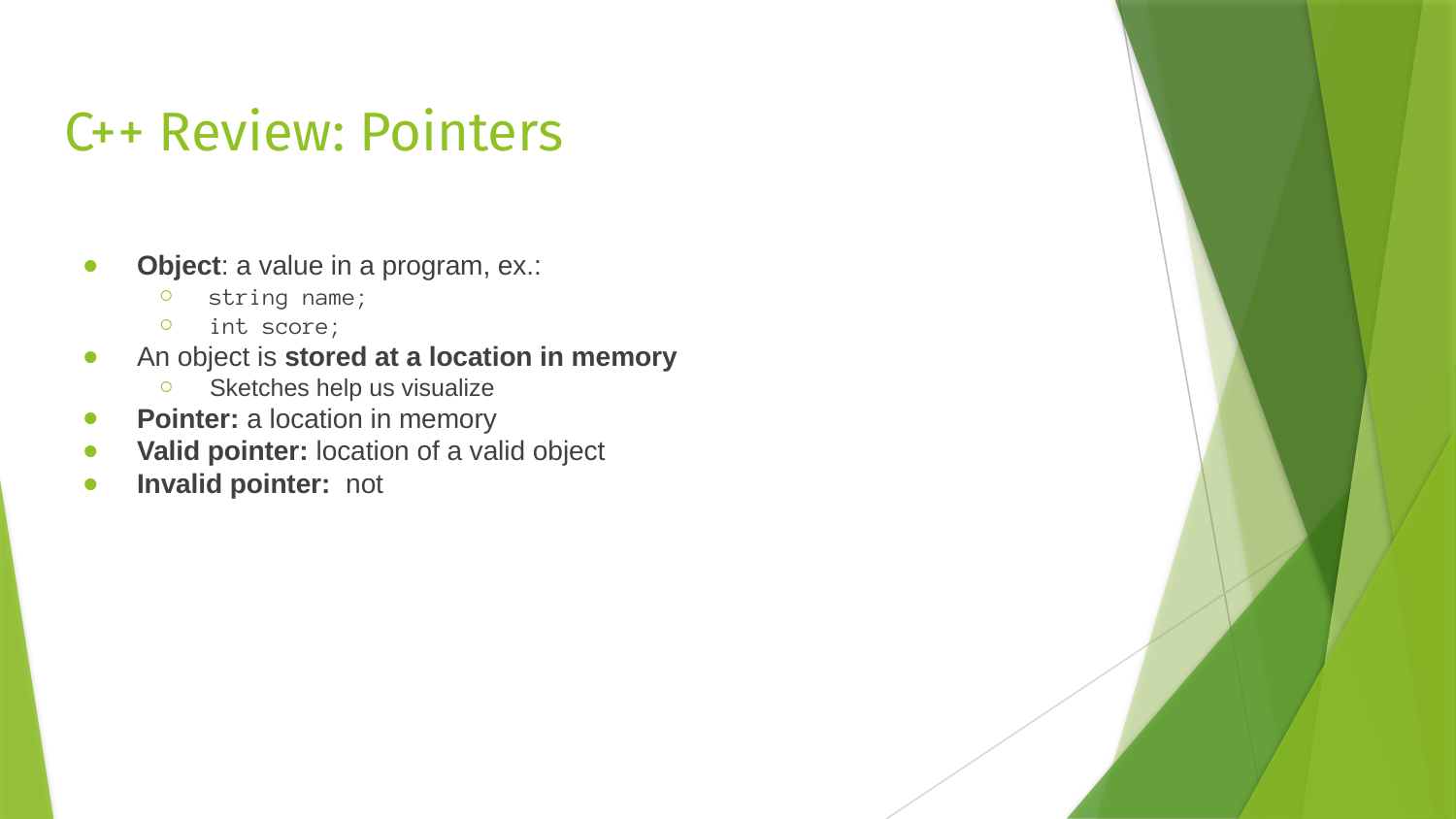

# C++ Review: Pointers
Object: a value in a program, ex.:
string name;
int score;
An object is stored at a location in memory
Sketches help us visualize
Pointer: a location in memory
Valid pointer: location of a valid object
Invalid pointer:  not